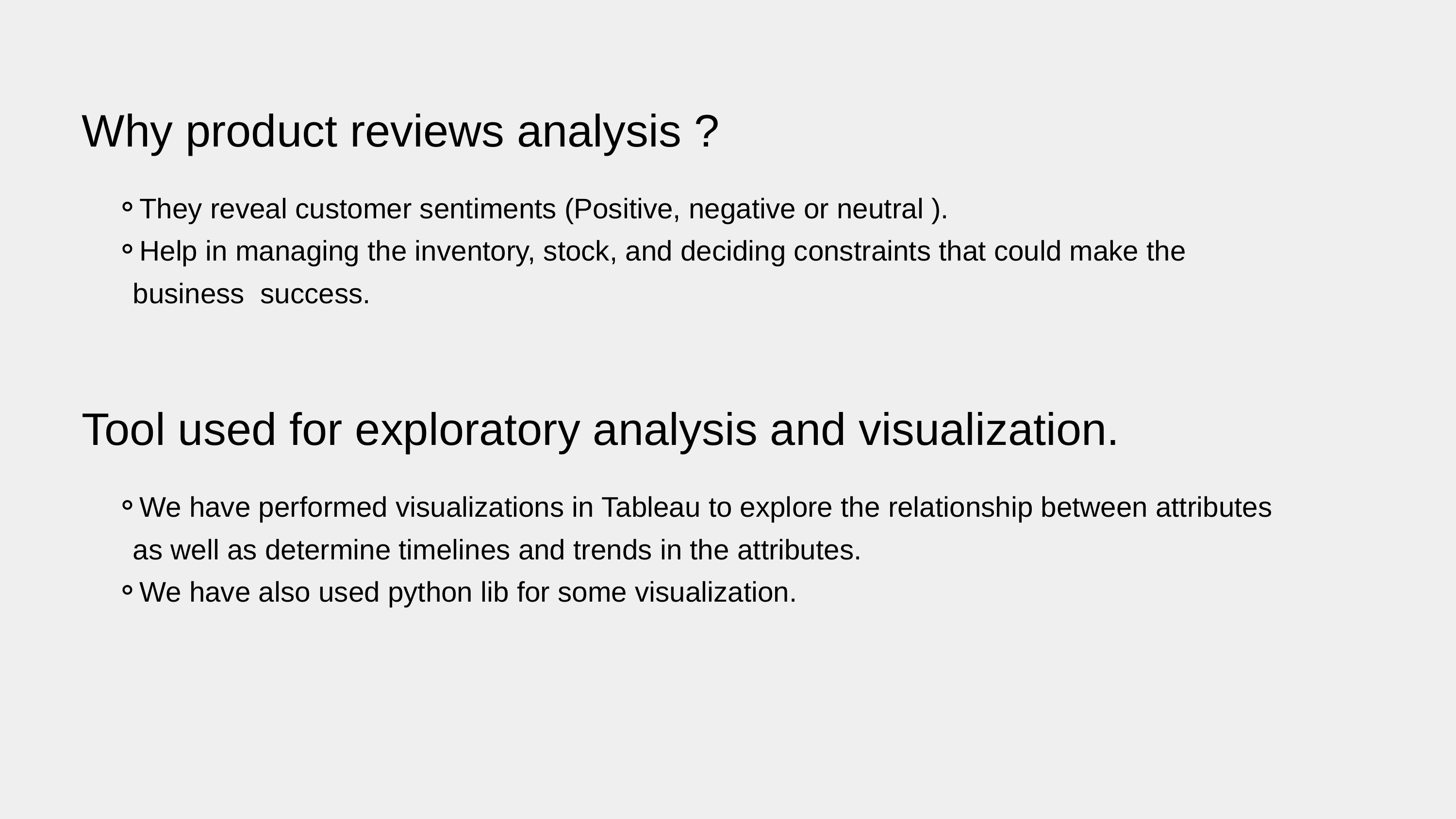

Why product reviews analysis ?
They reveal customer sentiments (Positive, negative or neutral ).
Help in managing the inventory, stock, and deciding constraints that could make the business  success.
Tool used for exploratory analysis and visualization.
We have performed visualizations in Tableau to explore the relationship between attributes as well as determine timelines and trends in the attributes.
We have also used python lib for some visualization.